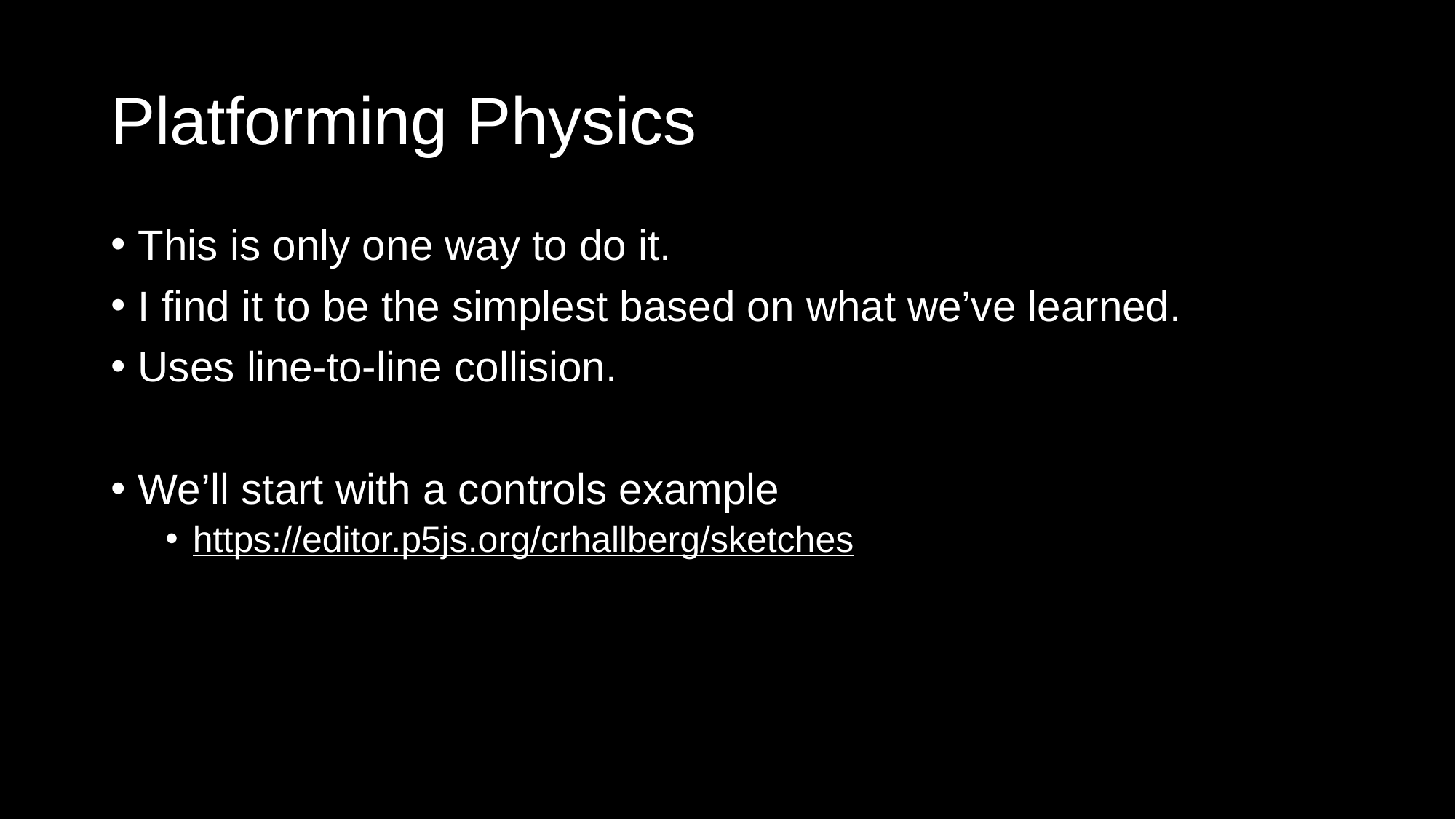

# Platforming Physics
This is only one way to do it.
I find it to be the simplest based on what we’ve learned.
Uses line-to-line collision.

We’ll start with a controls example
https://editor.p5js.org/crhallberg/sketches